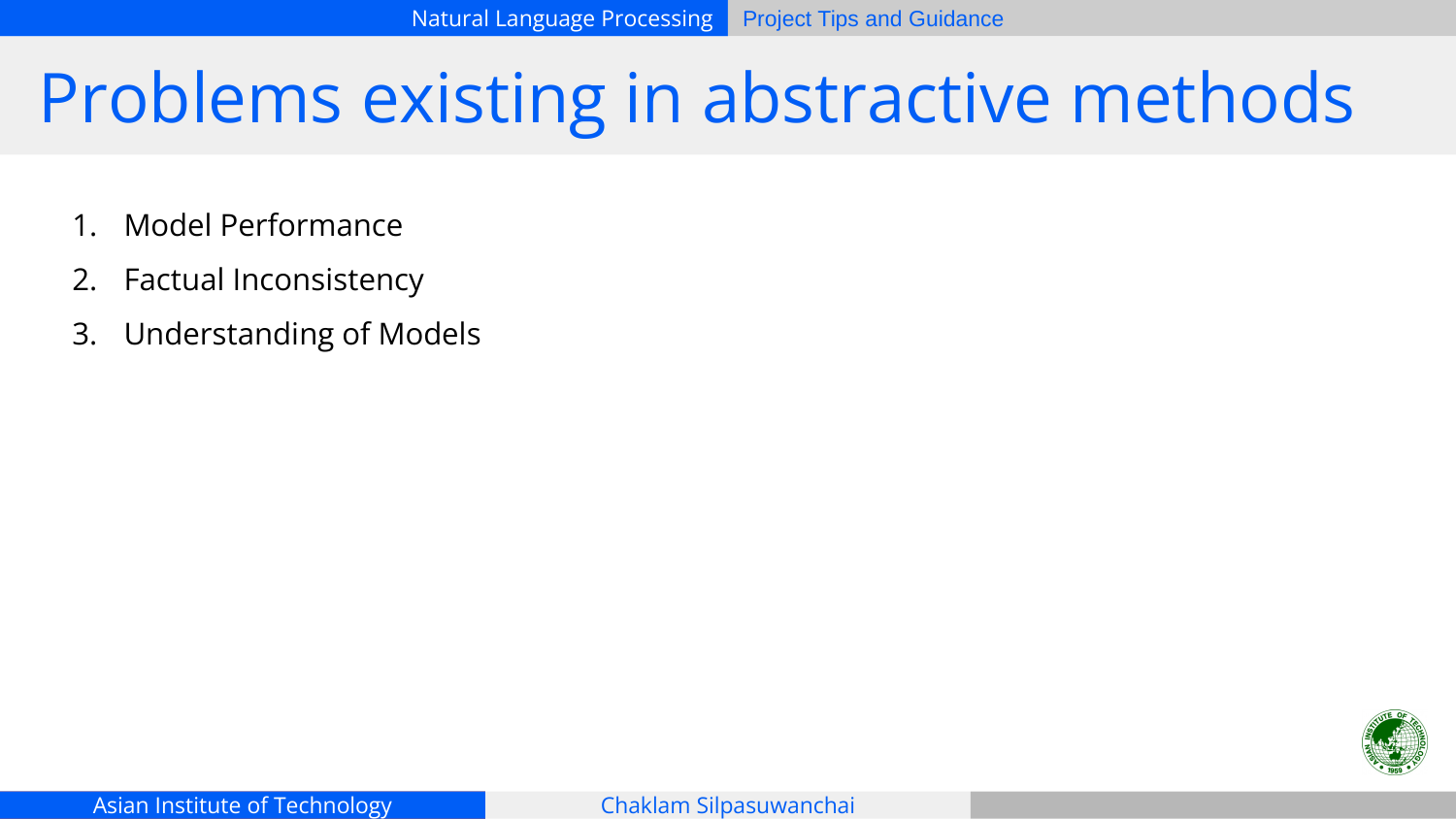

# Problems existing in abstractive methods
Model Performance
Factual Inconsistency
Understanding of Models